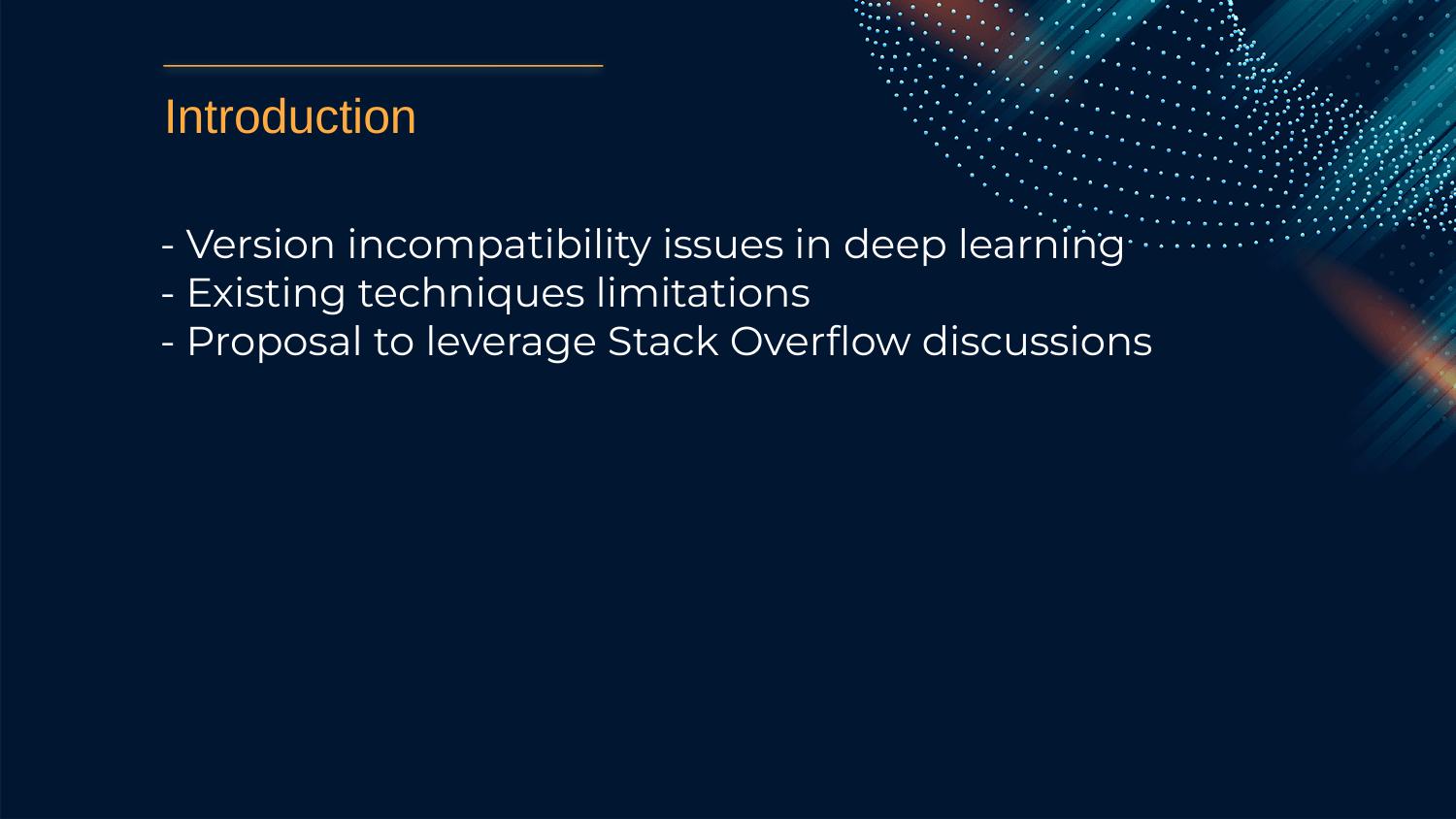

Introduction
- Version incompatibility issues in deep learning
- Existing techniques limitations
- Proposal to leverage Stack Overflow discussions